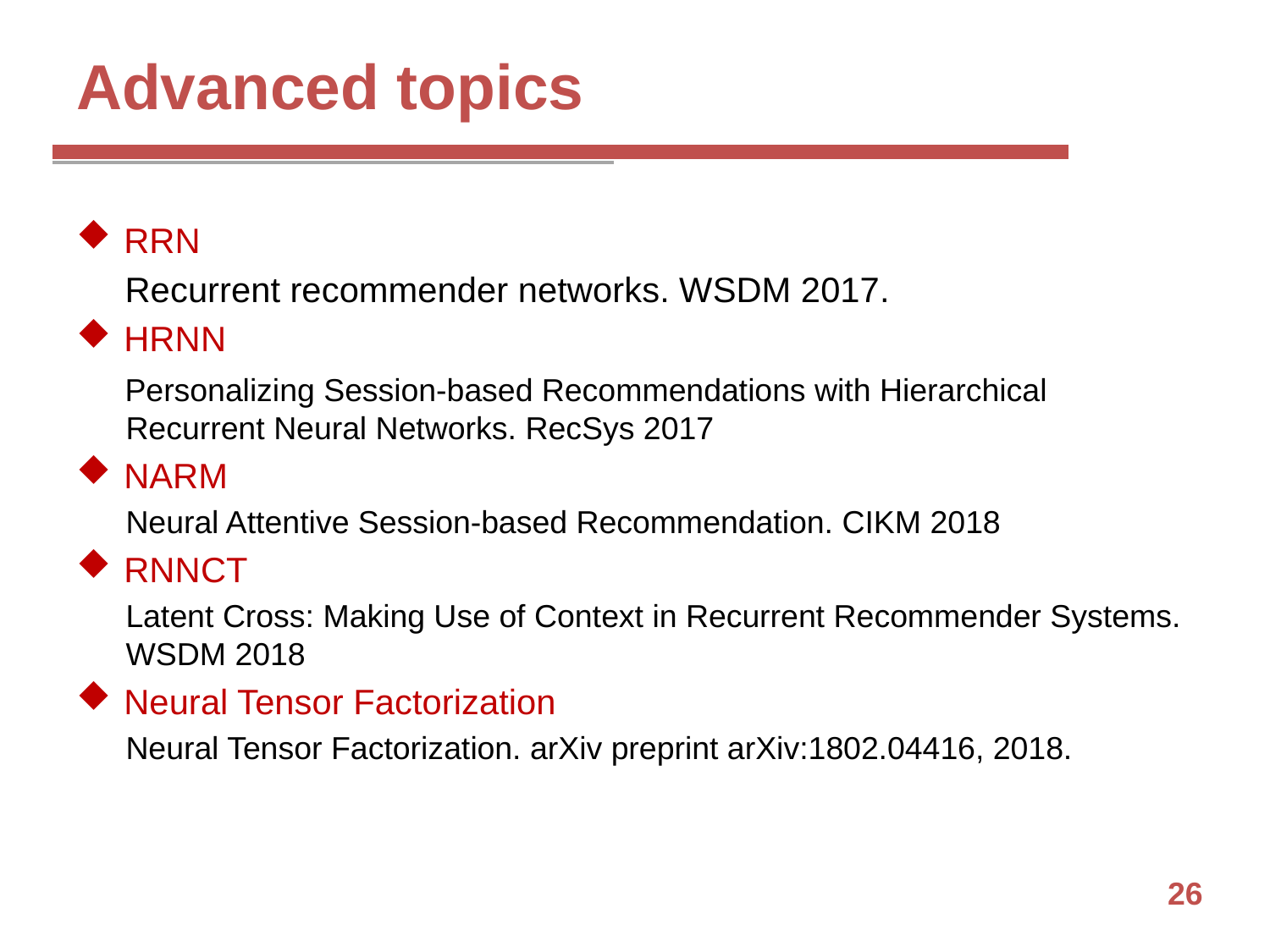

# Advanced topics
RRN
     Recurrent recommender networks. WSDM 2017.
HRNN
     Personalizing Session-based Recommendations with Hierarchical Recurrent Neural Networks. RecSys 2017
NARM
Neural Attentive Session-based Recommendation. CIKM 2018
RNNCT
Latent Cross: Making Use of Context in Recurrent Recommender Systems. WSDM 2018
Neural Tensor Factorization
Neural Tensor Factorization. arXiv preprint arXiv:1802.04416, 2018.